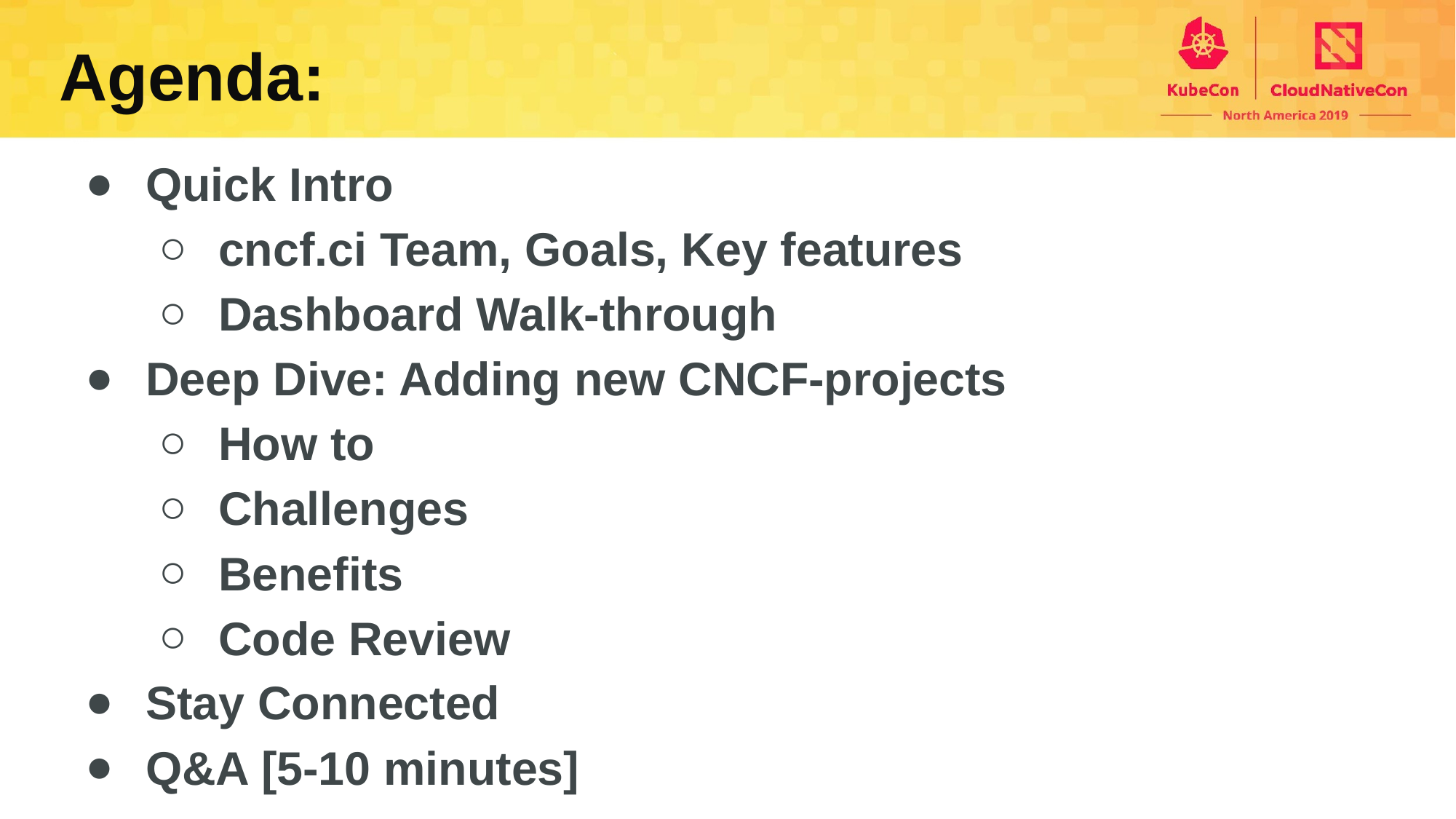

Agenda:
Quick Intro
cncf.ci Team, Goals, Key features
Dashboard Walk-through
Deep Dive: Adding new CNCF-projects
How to
Challenges
Benefits
Code Review
Stay Connected
Q&A [5-10 minutes]